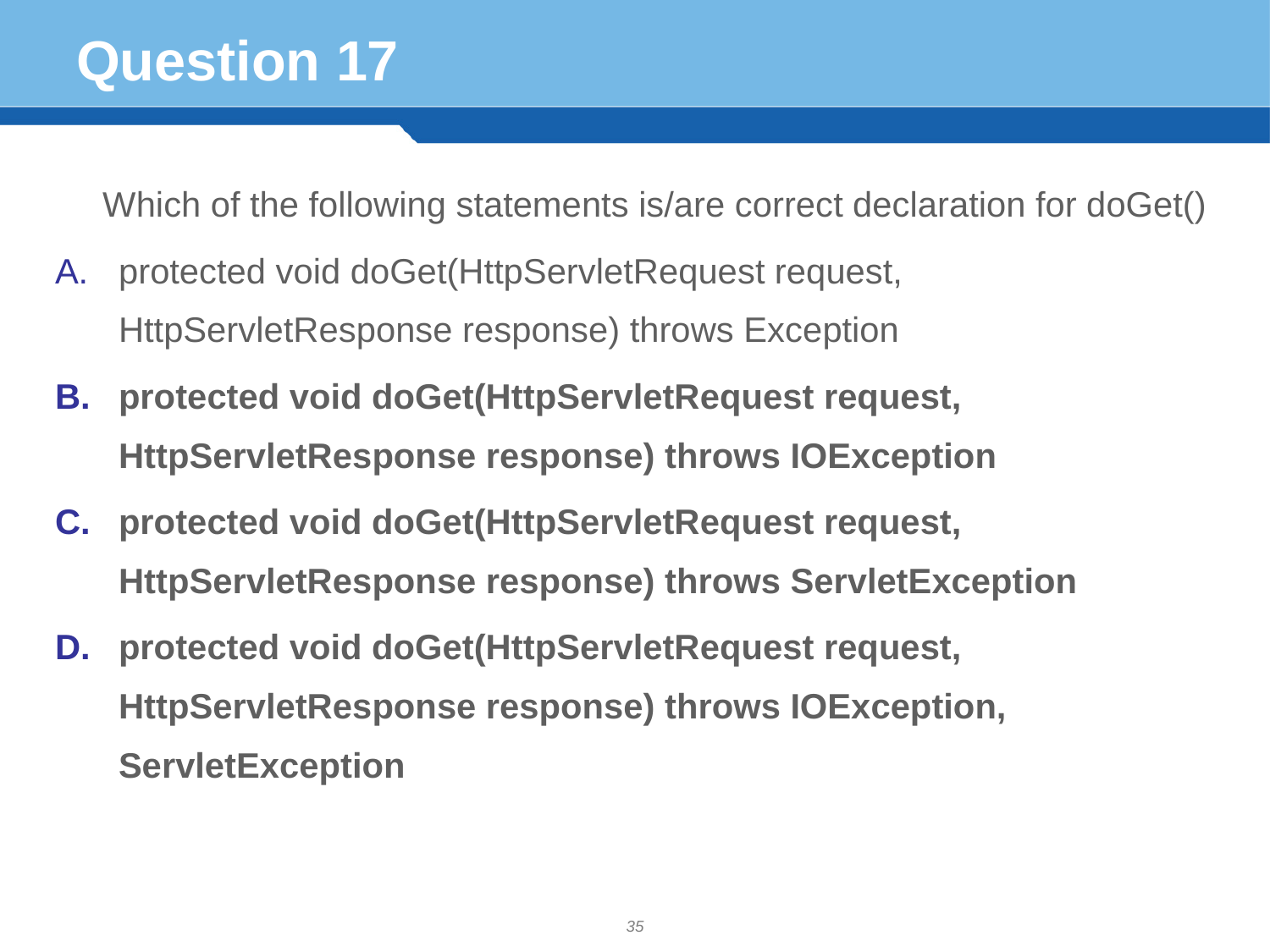

# Question 17
	Which of the following statements is/are correct declaration for doGet()
protected void doGet(HttpServletRequest request, HttpServletResponse response) throws Exception
protected void doGet(HttpServletRequest request, HttpServletResponse response) throws IOException
protected void doGet(HttpServletRequest request, HttpServletResponse response) throws ServletException
protected void doGet(HttpServletRequest request, HttpServletResponse response) throws IOException, ServletException

35